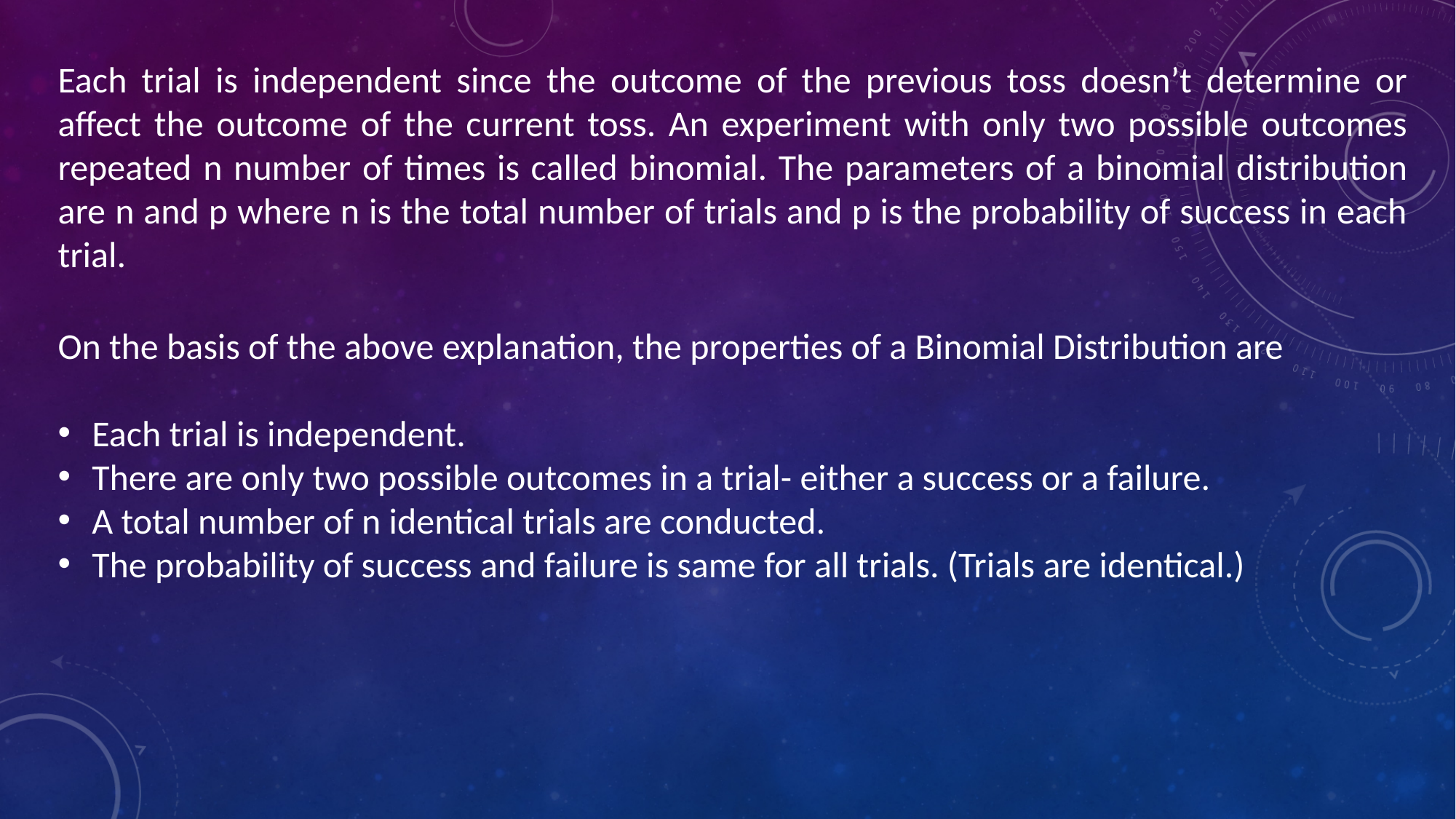

Each trial is independent since the outcome of the previous toss doesn’t determine or affect the outcome of the current toss. An experiment with only two possible outcomes repeated n number of times is called binomial. The parameters of a binomial distribution are n and p where n is the total number of trials and p is the probability of success in each trial.

On the basis of the above explanation, the properties of a Binomial Distribution are

Each trial is independent.
There are only two possible outcomes in a trial- either a success or a failure.
A total number of n identical trials are conducted.
The probability of success and failure is same for all trials. (Trials are identical.)